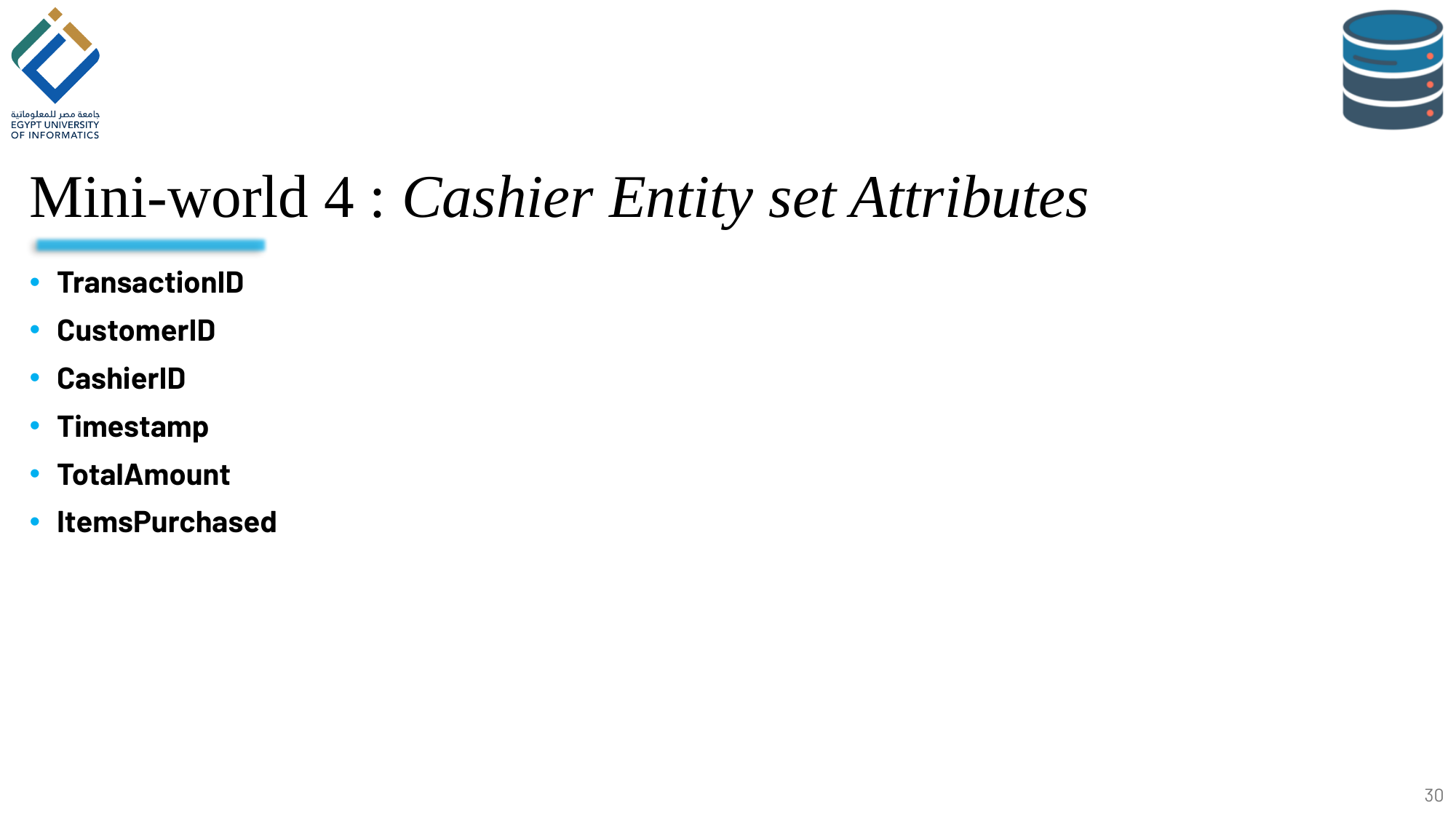

# Mini-world 4 : Cashier Entity set Attributes
TransactionID
CustomerID
CashierID
Timestamp
TotalAmount
ItemsPurchased
30